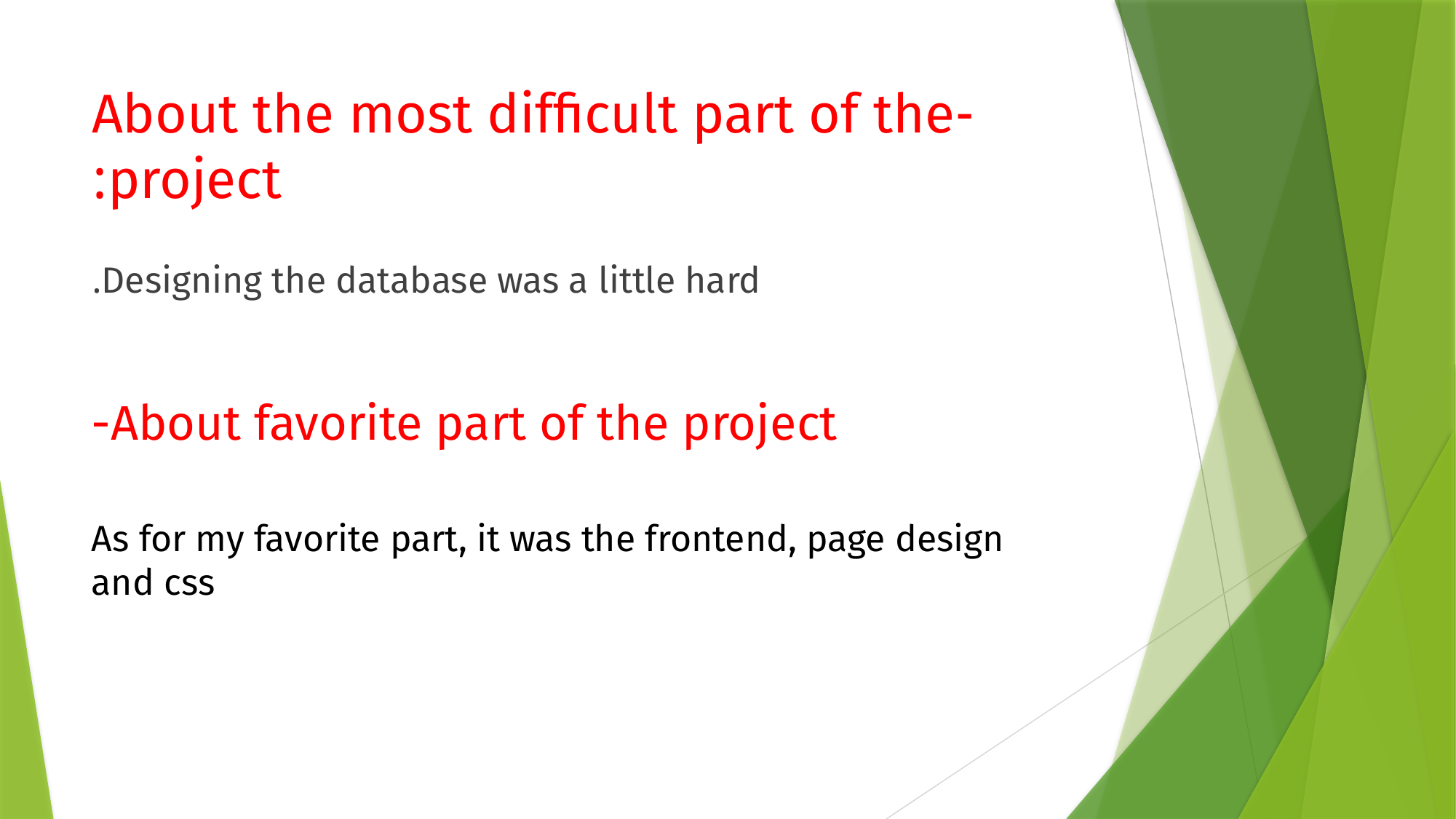

# -About the most difficult part of the project:
Designing the database was a little hard.
-About favorite part of the project

As for my favorite part, it was the frontend, page design and css